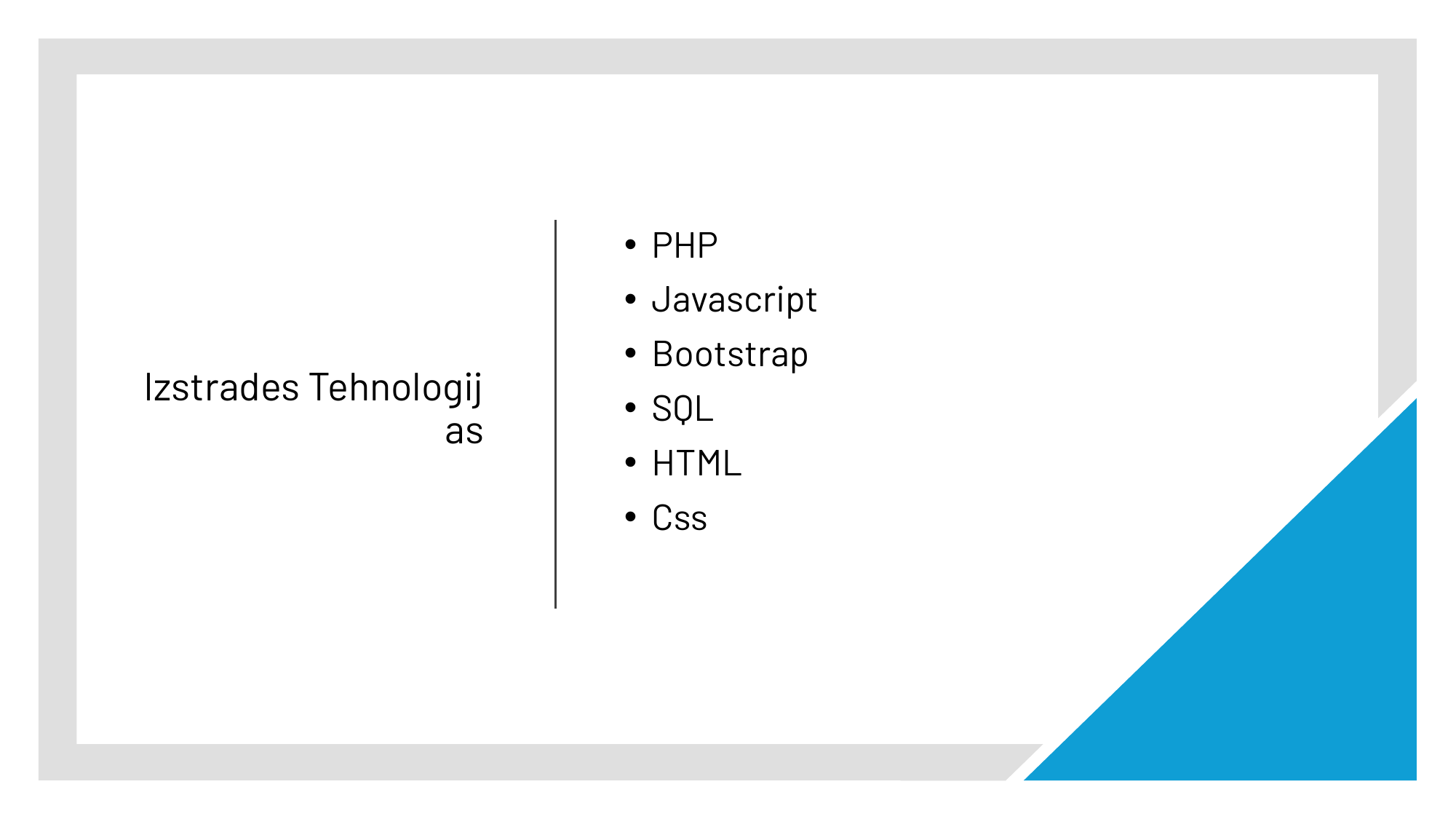

# Izstrades Tehnologijas
PHP
Javascript
Bootstrap
SQL
HTML
Css